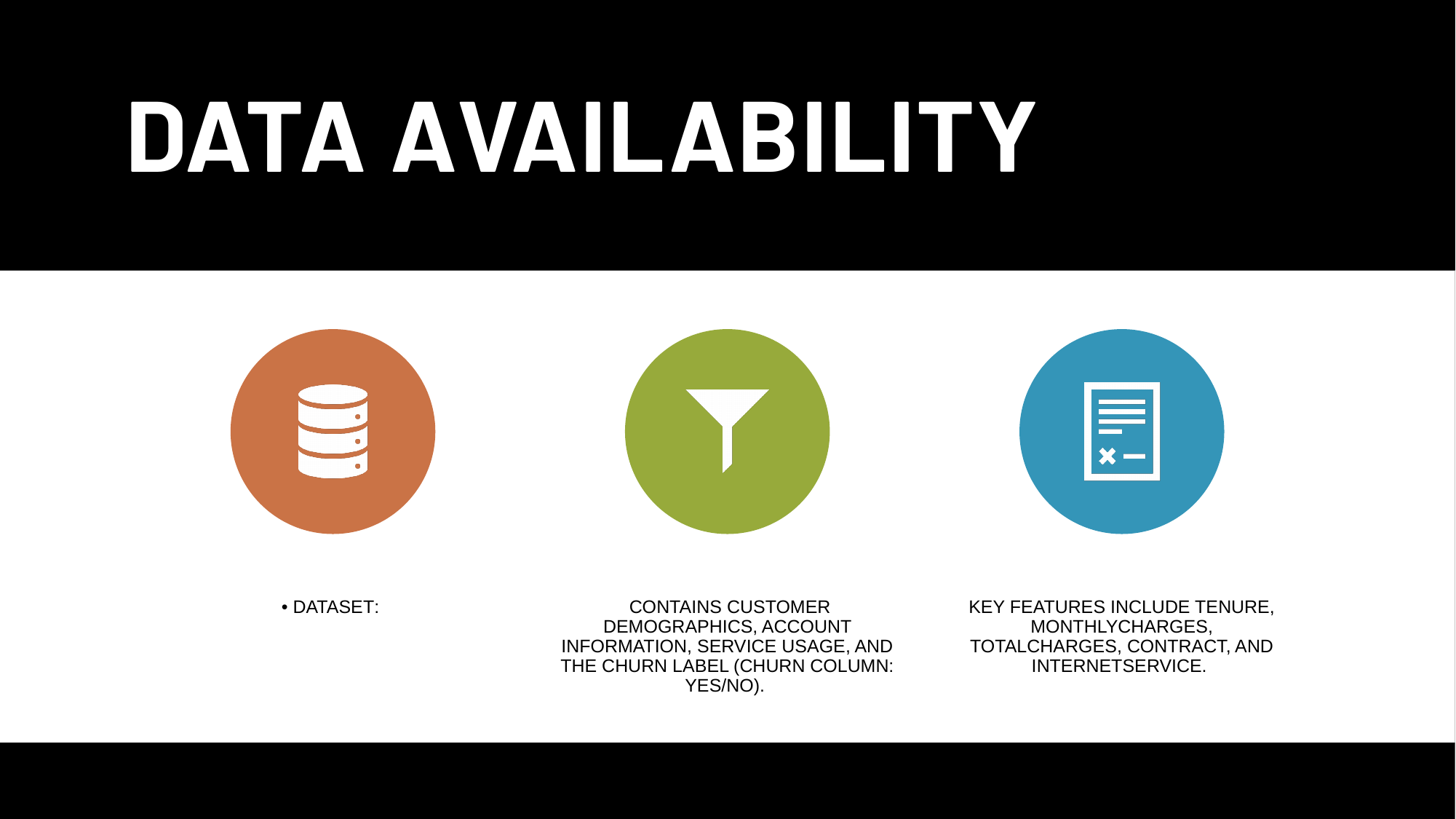

# Data Availability

• Dataset:
 Contains customer demographics, account information, service usage, and the churn label (Churn column: Yes/No).
Key features include tenure, MonthlyCharges, TotalCharges, Contract, and InternetService.